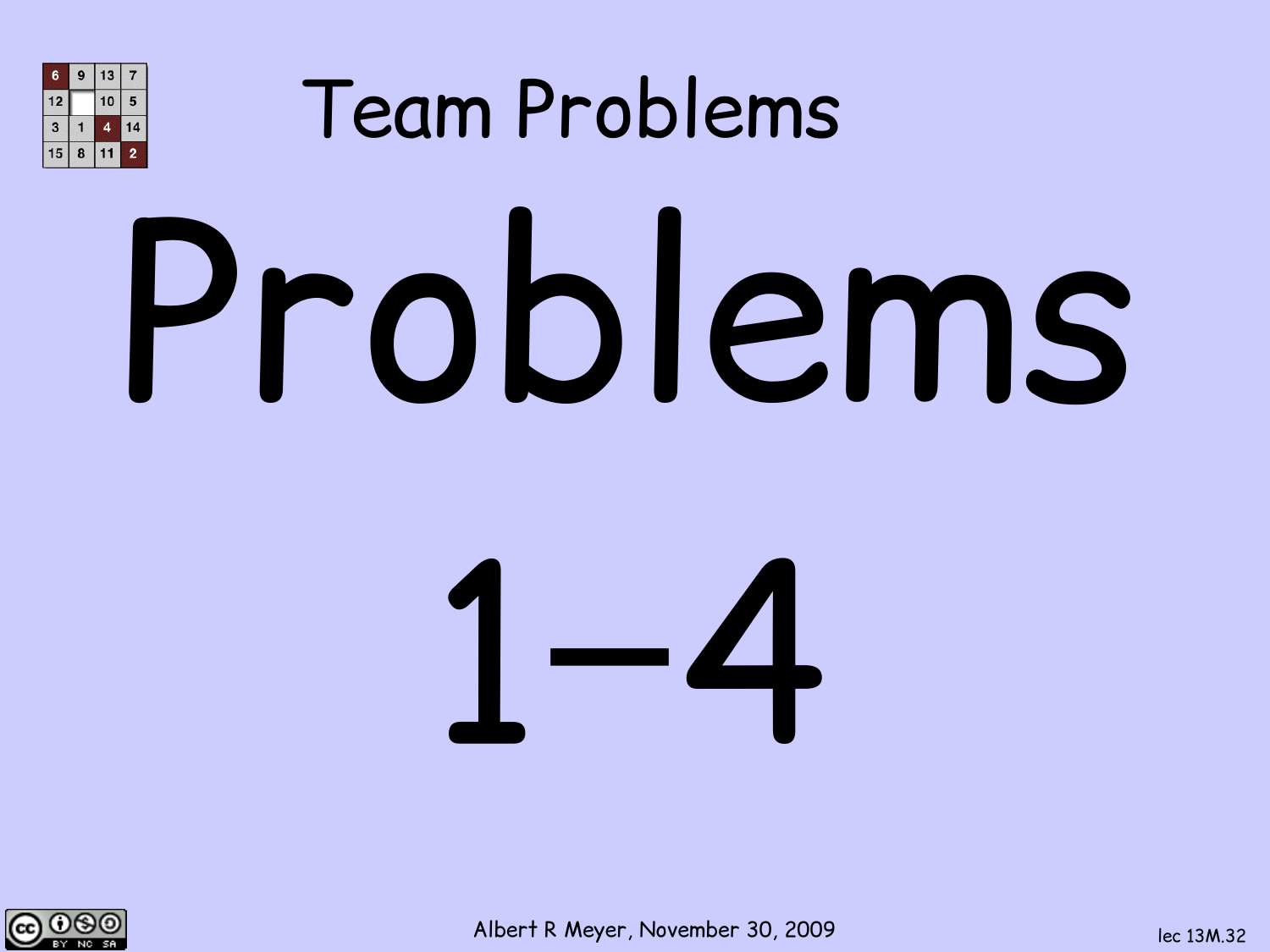

#
Team Problems
Problems
1−4
lec 13M.32